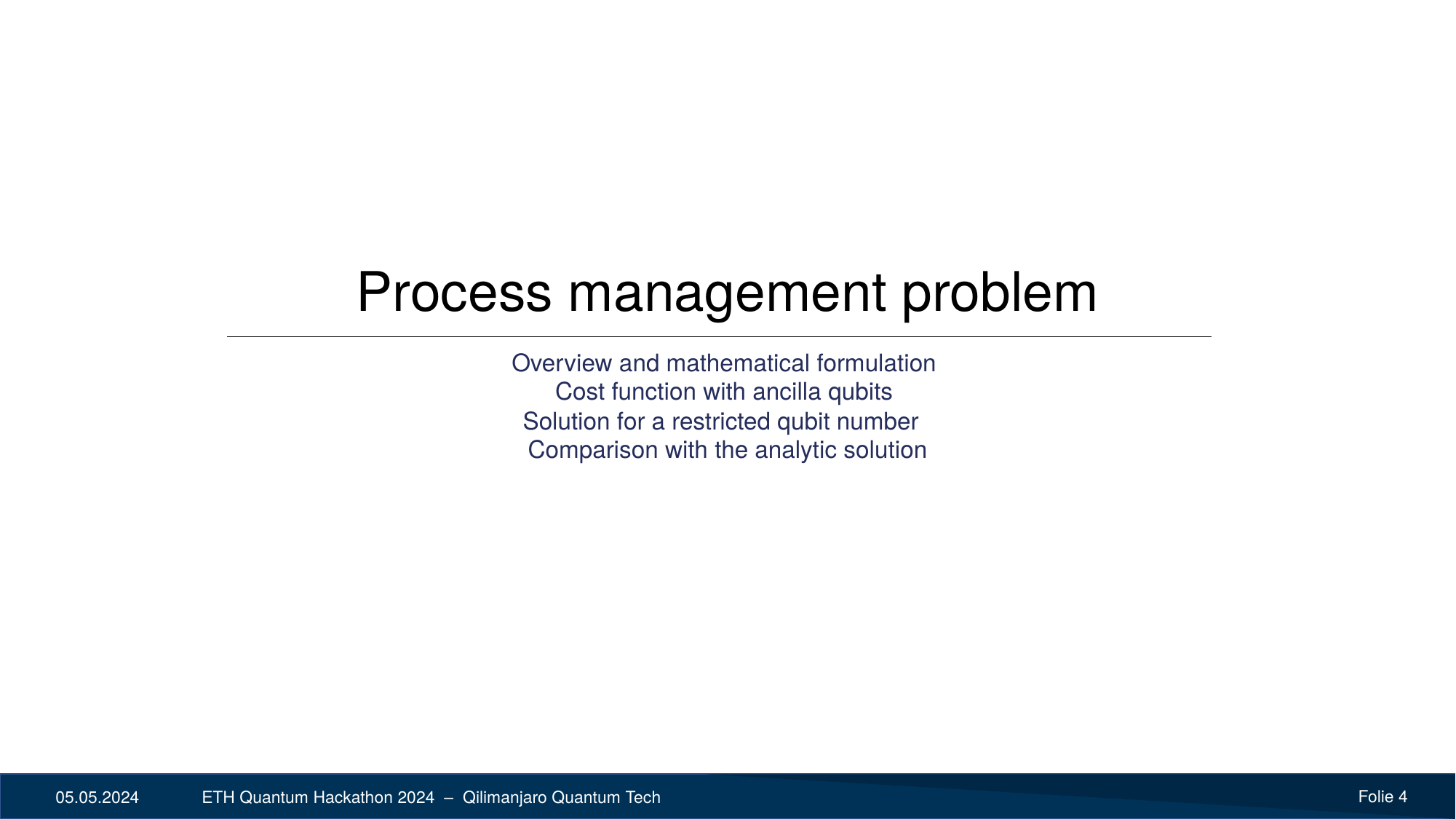

Process management problem
Overview and mathematical formulation
Cost function with ancilla qubits
Solution for a restricted qubit number
Comparison with the analytic solution

05.05.2024
ETH Quantum Hackathon 2024  –  Qilimanjaro Quantum Tech
Folie 4